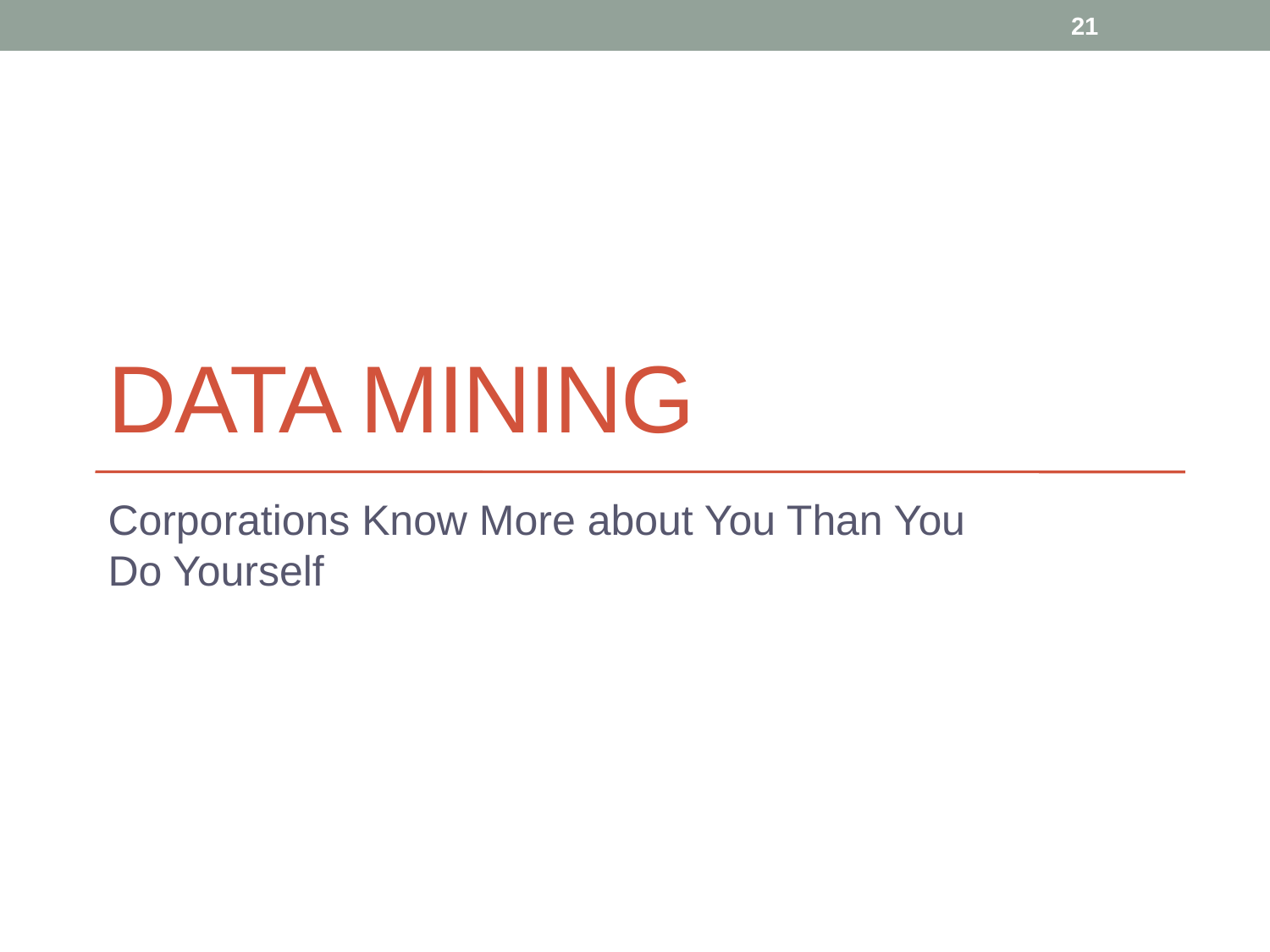

21
# Data Mining
Corporations Know More about You Than You Do Yourself